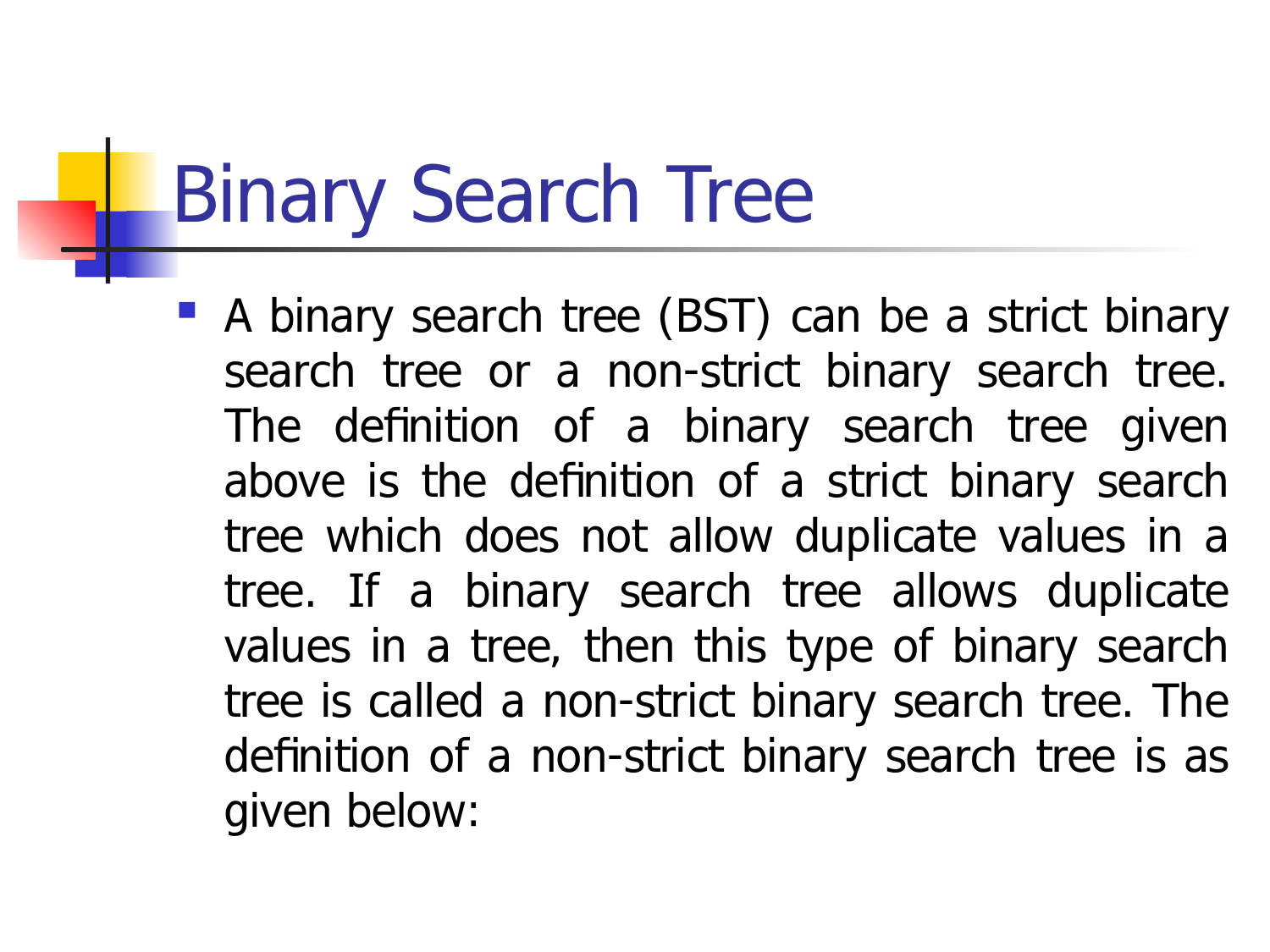

# Binary Search Tree
A binary search tree (BST) can be a strict binary search tree or a non-strict binary search tree. The definition of a binary search tree given above is the definition of a strict binary search tree which does not allow duplicate values in a tree. If a binary search tree allows duplicate values in a tree, then this type of binary search tree is called a non-strict binary search tree. The definition of a non-strict binary search tree is as given below: